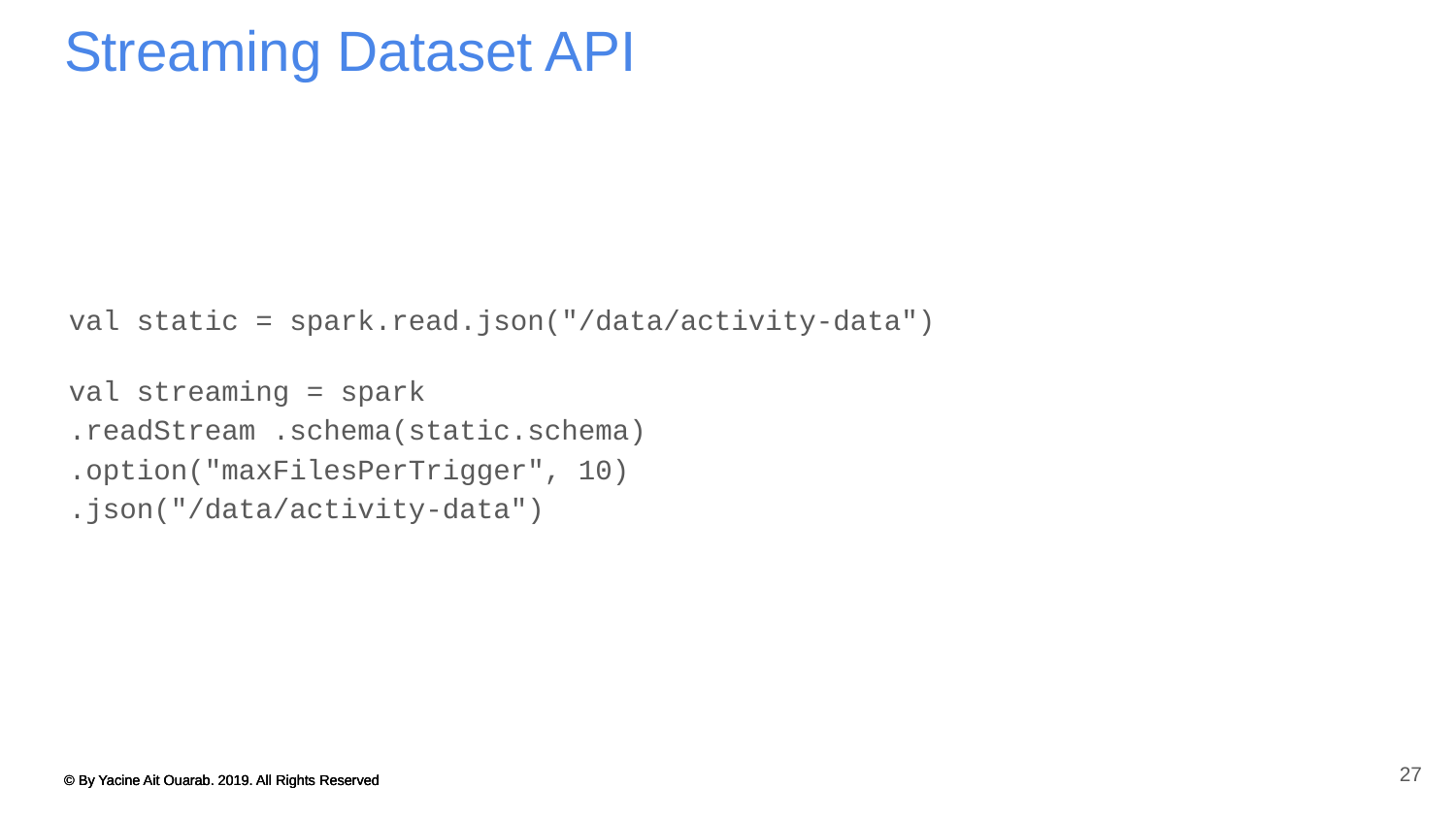

# Streaming Dataset API

val static = spark.read.json("/data/activity-data")
val streaming = spark
.readStream .schema(static.schema)
.option("maxFilesPerTrigger", 10)
.json("/data/activity-data")
27